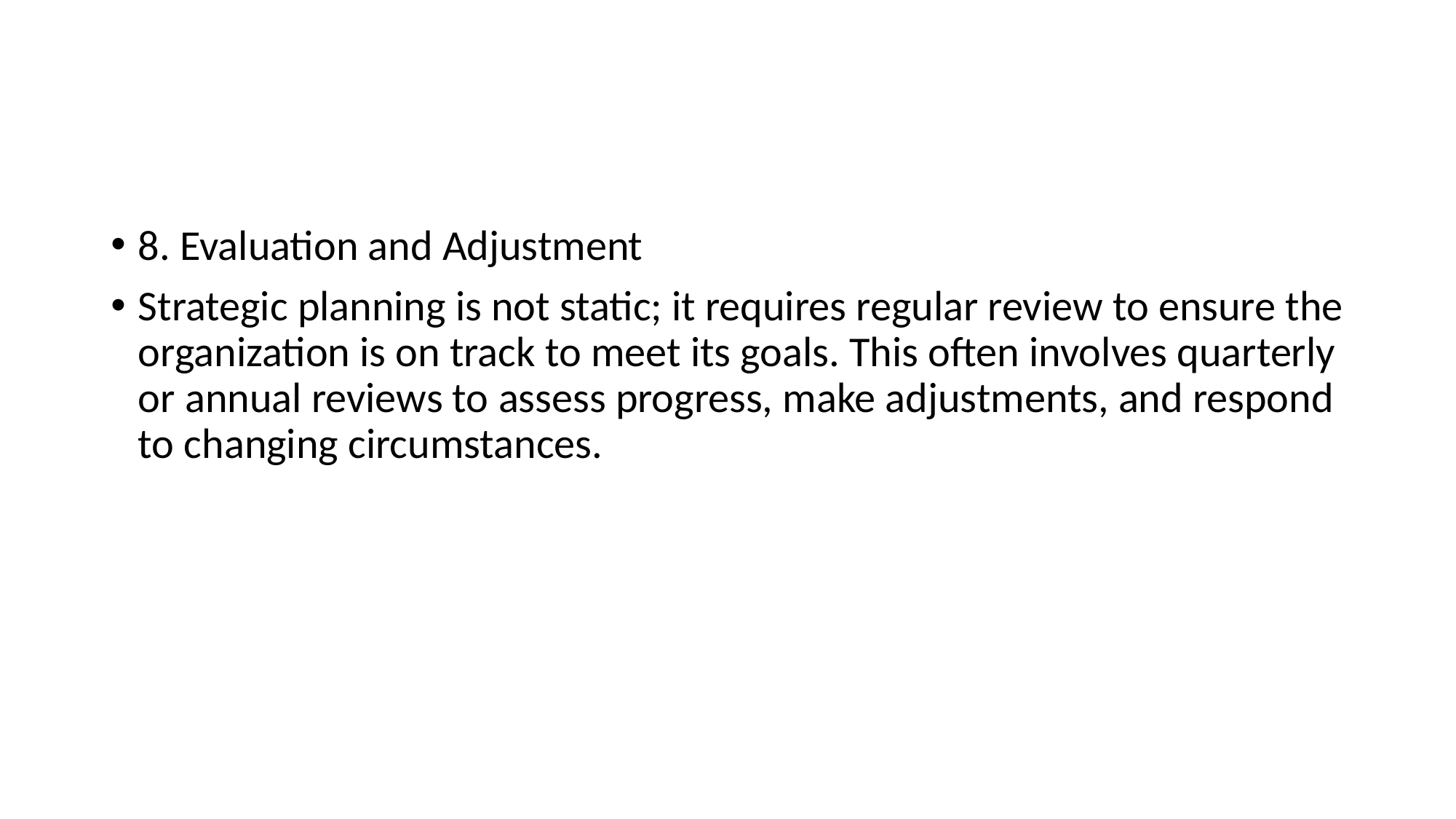

#
8. Evaluation and Adjustment
Strategic planning is not static; it requires regular review to ensure the organization is on track to meet its goals. This often involves quarterly or annual reviews to assess progress, make adjustments, and respond to changing circumstances.